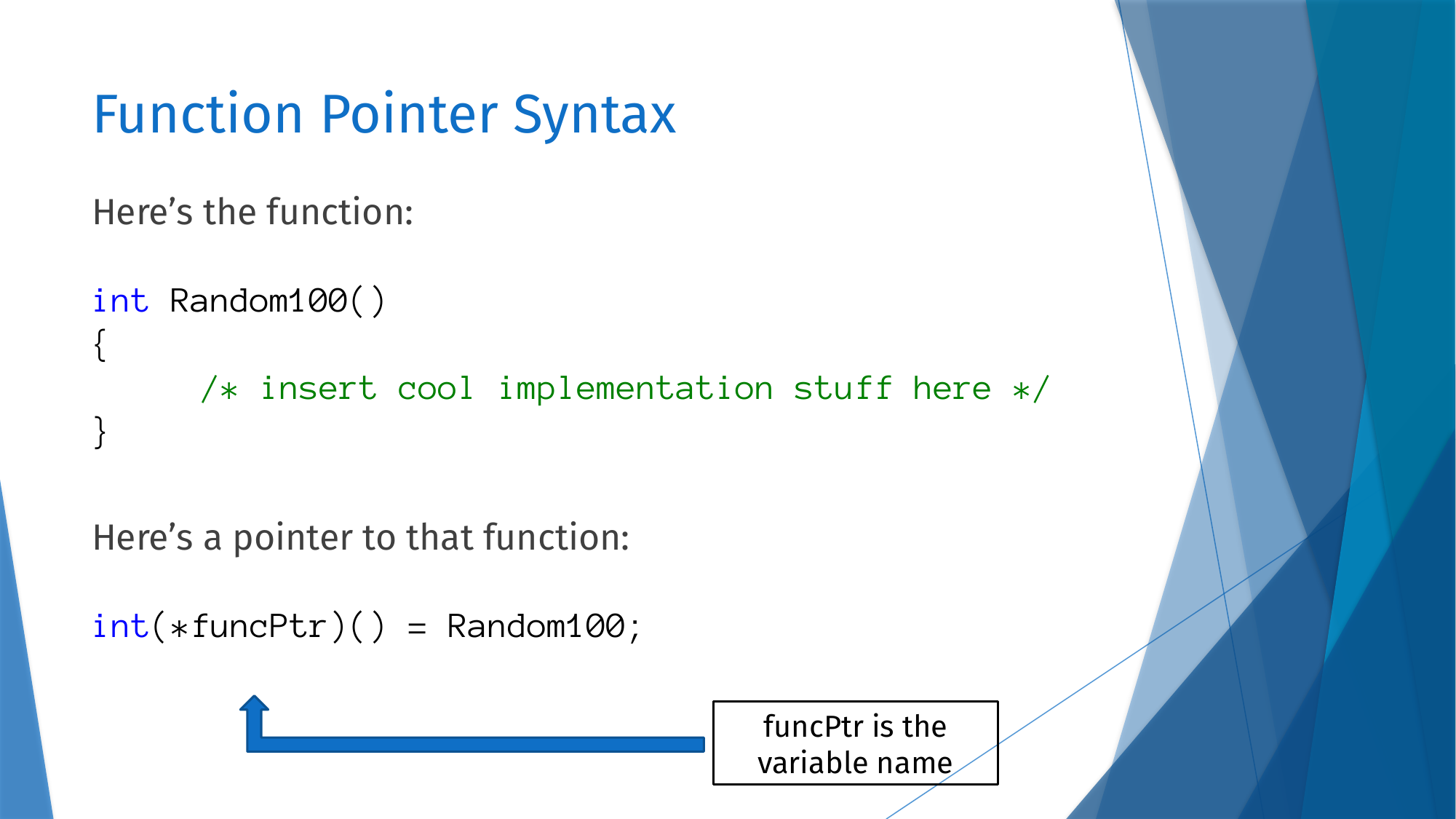

# Function Pointer Syntax
Here’s the function:

int Random100()
{
	/* insert cool implementation stuff here */
}

Here’s a pointer to that function:

int(*funcPtr)() = Random100;

funcPtr is the variable name